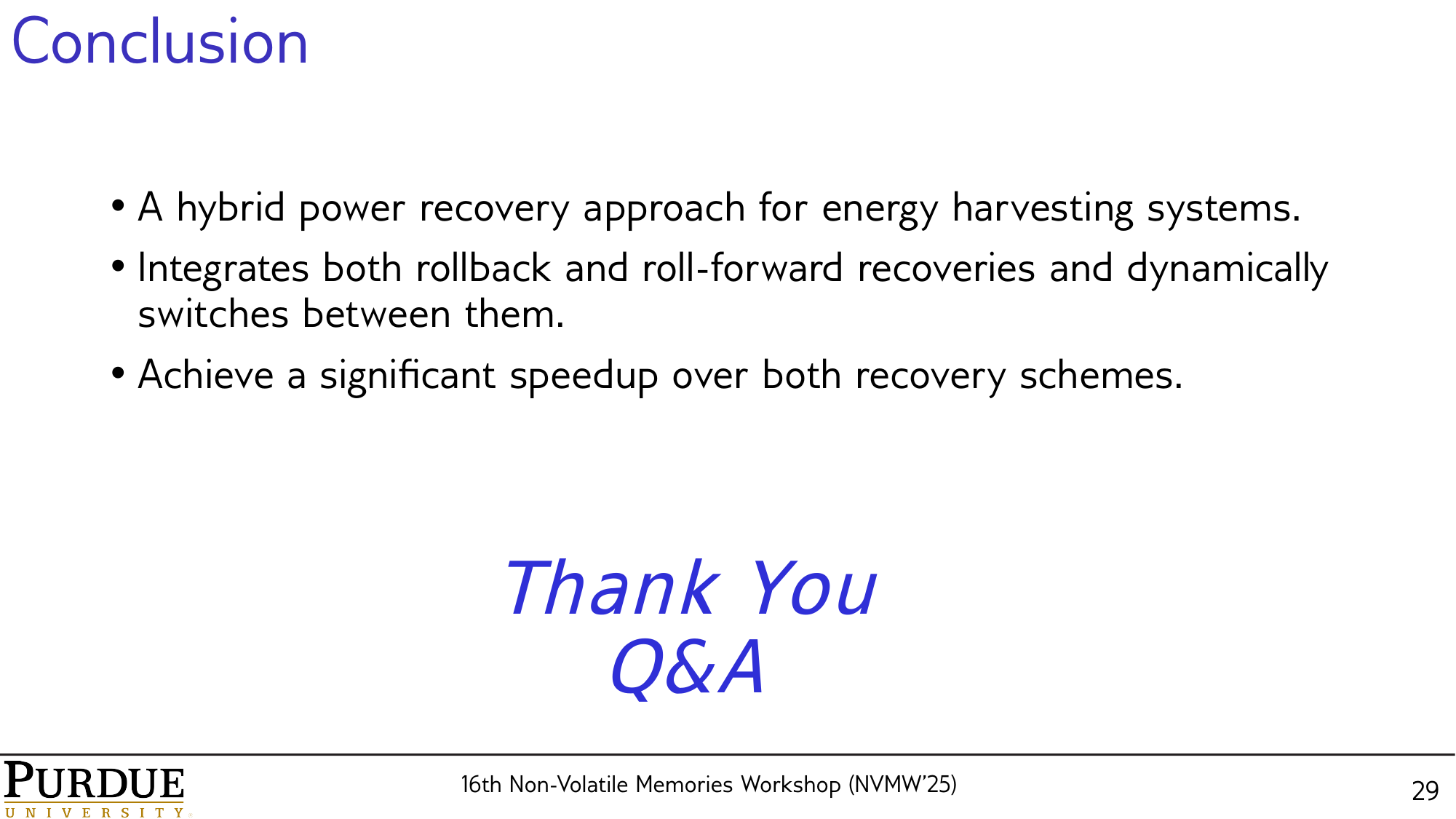

# Conclusion
A hybrid power recovery approach for energy harvesting systems.
Integrates both rollback and roll-forward recoveries and dynamically switches between them.
Achieve a significant speedup over both recovery schemes.

Thank You
Q&A
29